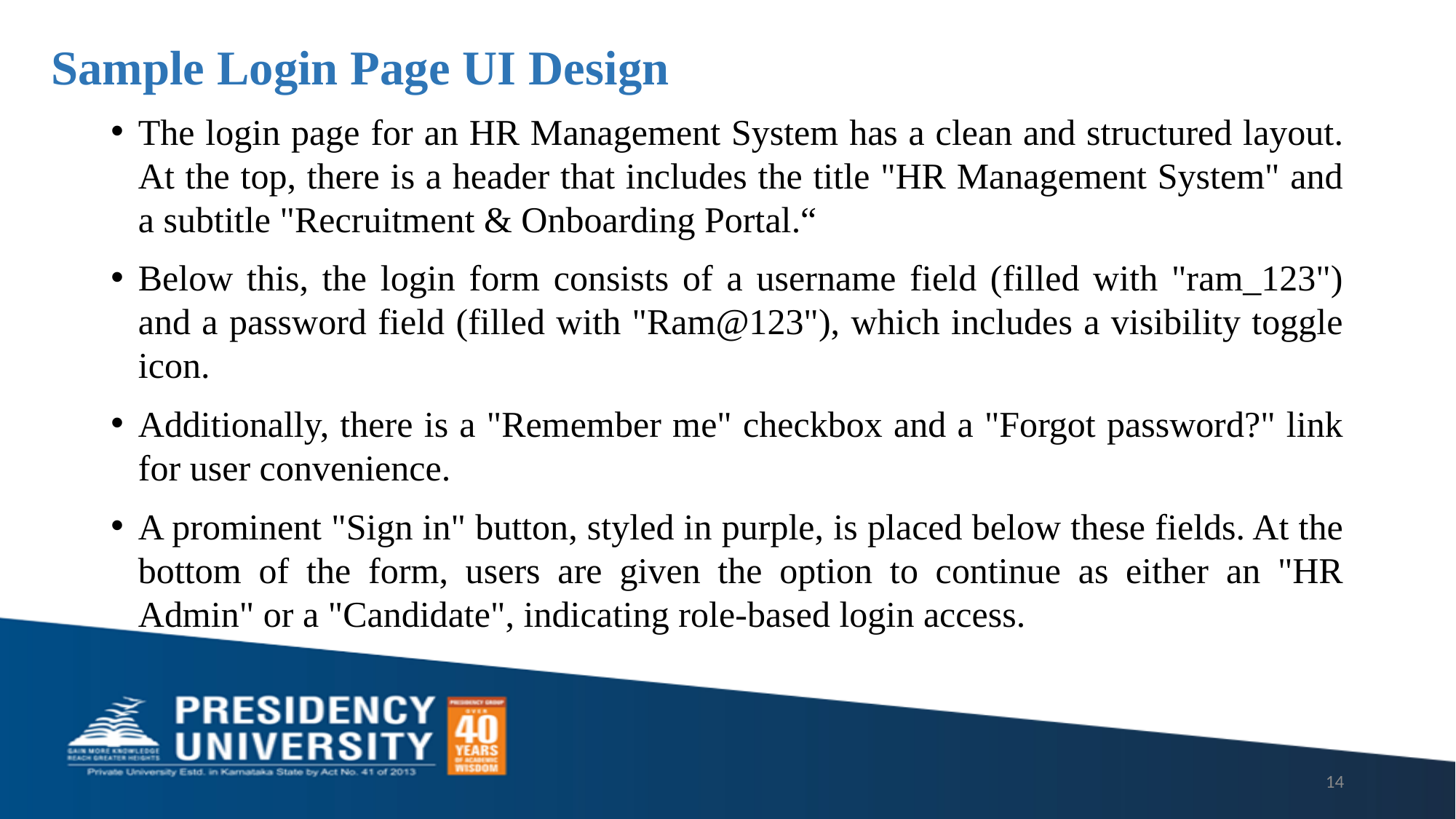

# Sample Login Page UI Design
The login page for an HR Management System has a clean and structured layout. At the top, there is a header that includes the title "HR Management System" and a subtitle "Recruitment & Onboarding Portal.“
Below this, the login form consists of a username field (filled with "ram_123") and a password field (filled with "Ram@123"), which includes a visibility toggle icon.
Additionally, there is a "Remember me" checkbox and a "Forgot password?" link for user convenience.
A prominent "Sign in" button, styled in purple, is placed below these fields. At the bottom of the form, users are given the option to continue as either an "HR Admin" or a "Candidate", indicating role-based login access.
14